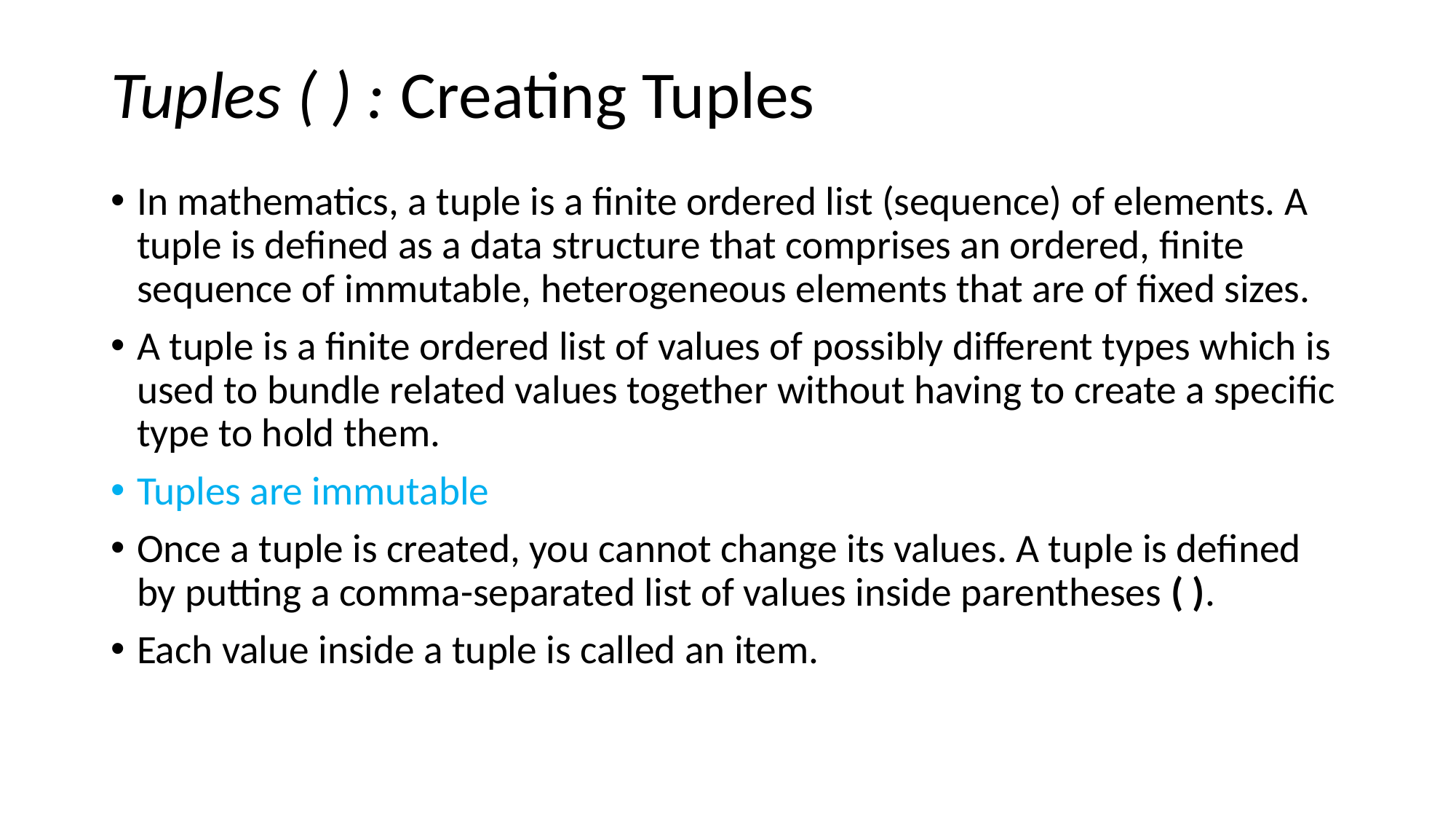

# Tuples ( ) : Creating Tuples
In mathematics, a tuple is a finite ordered list (sequence) of elements. A tuple is defined as a data structure that comprises an ordered, finite sequence of immutable, heterogeneous elements that are of fixed sizes.
A tuple is a finite ordered list of values of possibly different types which is used to bundle related values together without having to create a specific type to hold them.
Tuples are immutable
Once a tuple is created, you cannot change its values. A tuple is defined by putting a comma-separated list of values inside parentheses ( ).
Each value inside a tuple is called an item.